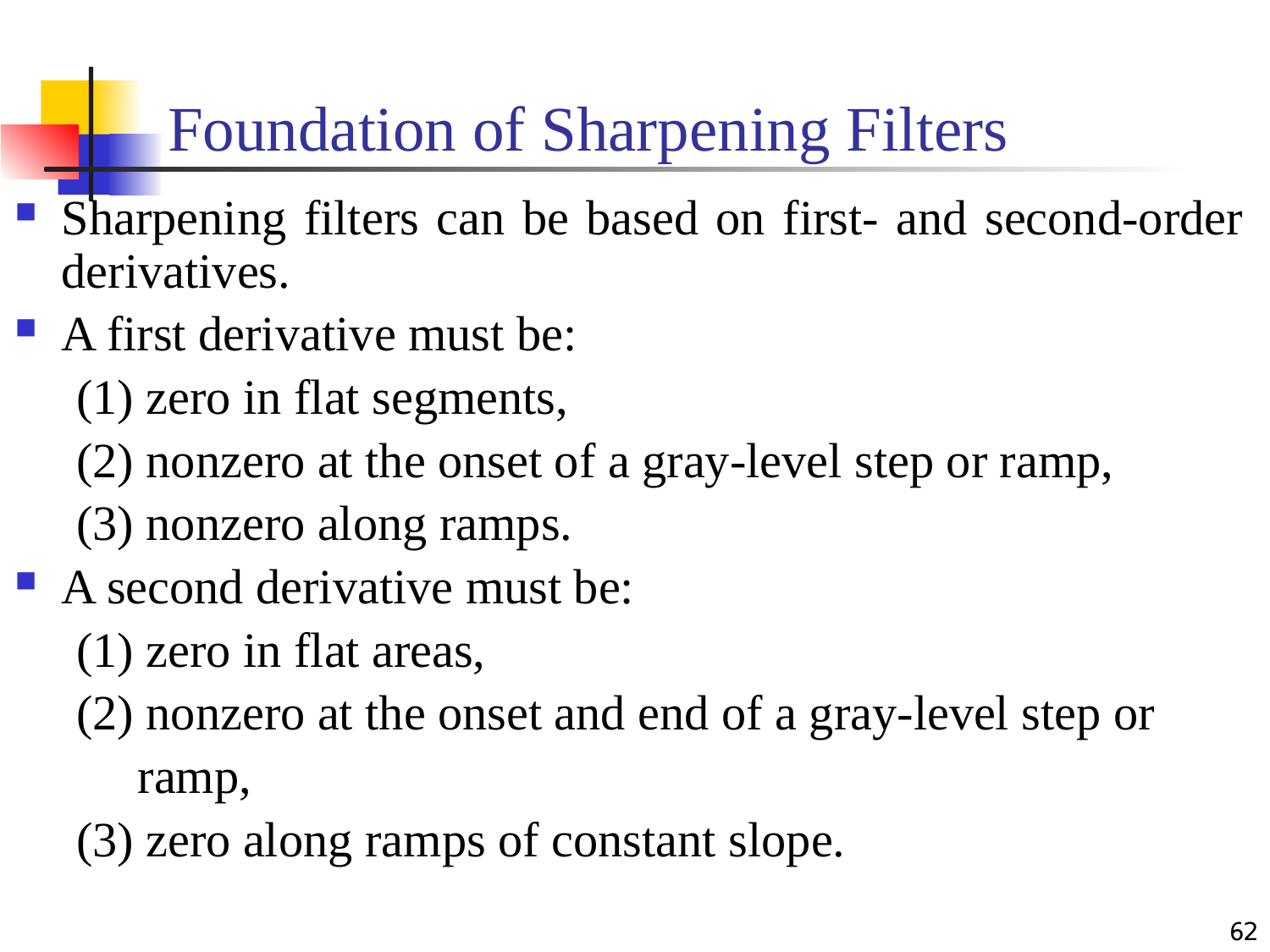

# Foundation of Sharpening Filters
Sharpening filters can be based on first- and second-order derivatives.
A first derivative must be:
　(1) zero in flat segments,
　(2) nonzero at the onset of a gray-level step or ramp,
　(3) nonzero along ramps.
A second derivative must be:
　(1) zero in flat areas,
　(2) nonzero at the onset and end of a gray-level step or
          ramp,
　(3) zero along ramps of constant slope.
62